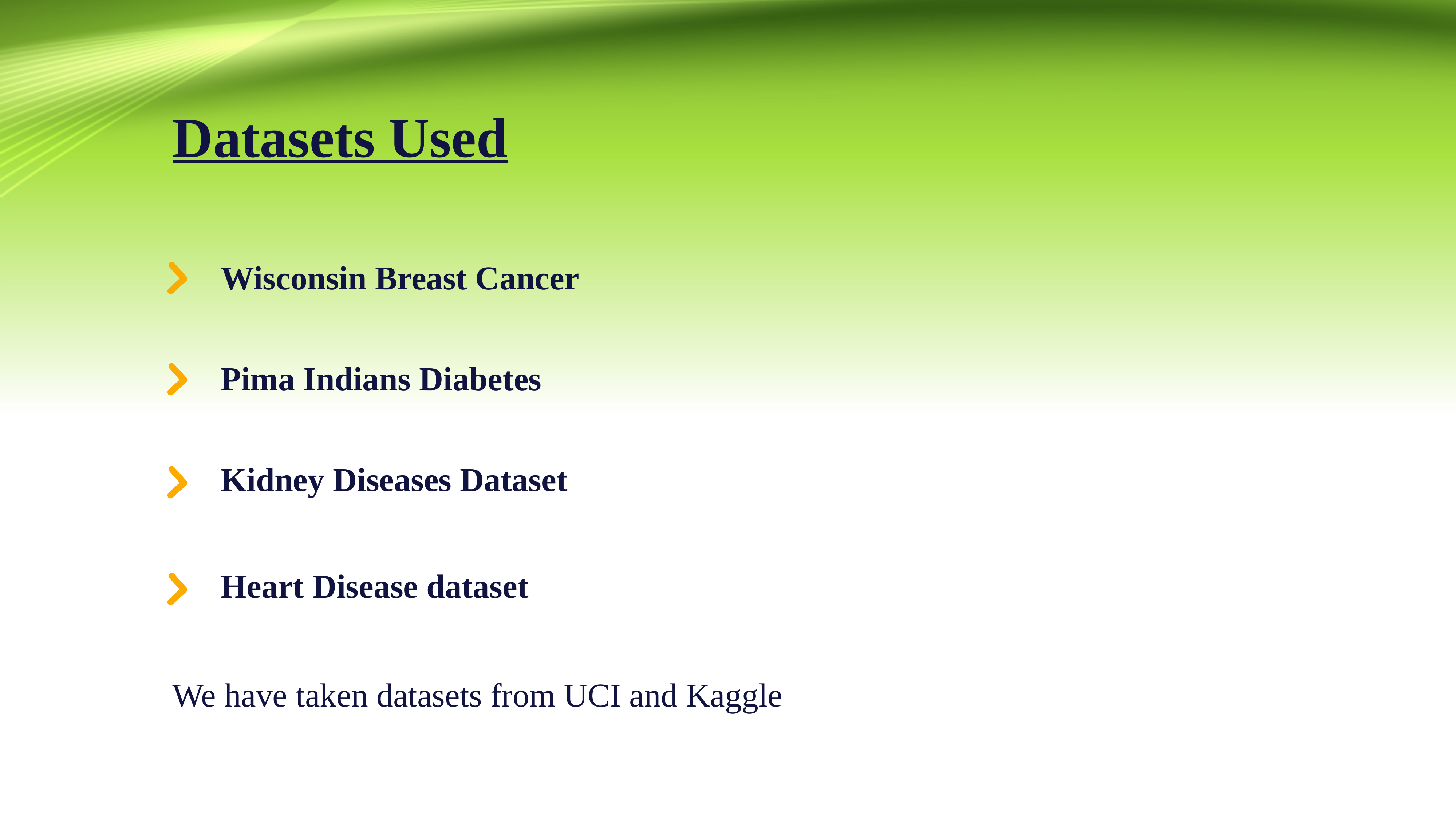

Datasets Used
Wisconsin Breast Cancer

Pima Indians Diabetes

Kidney Diseases Dataset

Heart Disease dataset

We have taken datasets from UCI and Kaggle